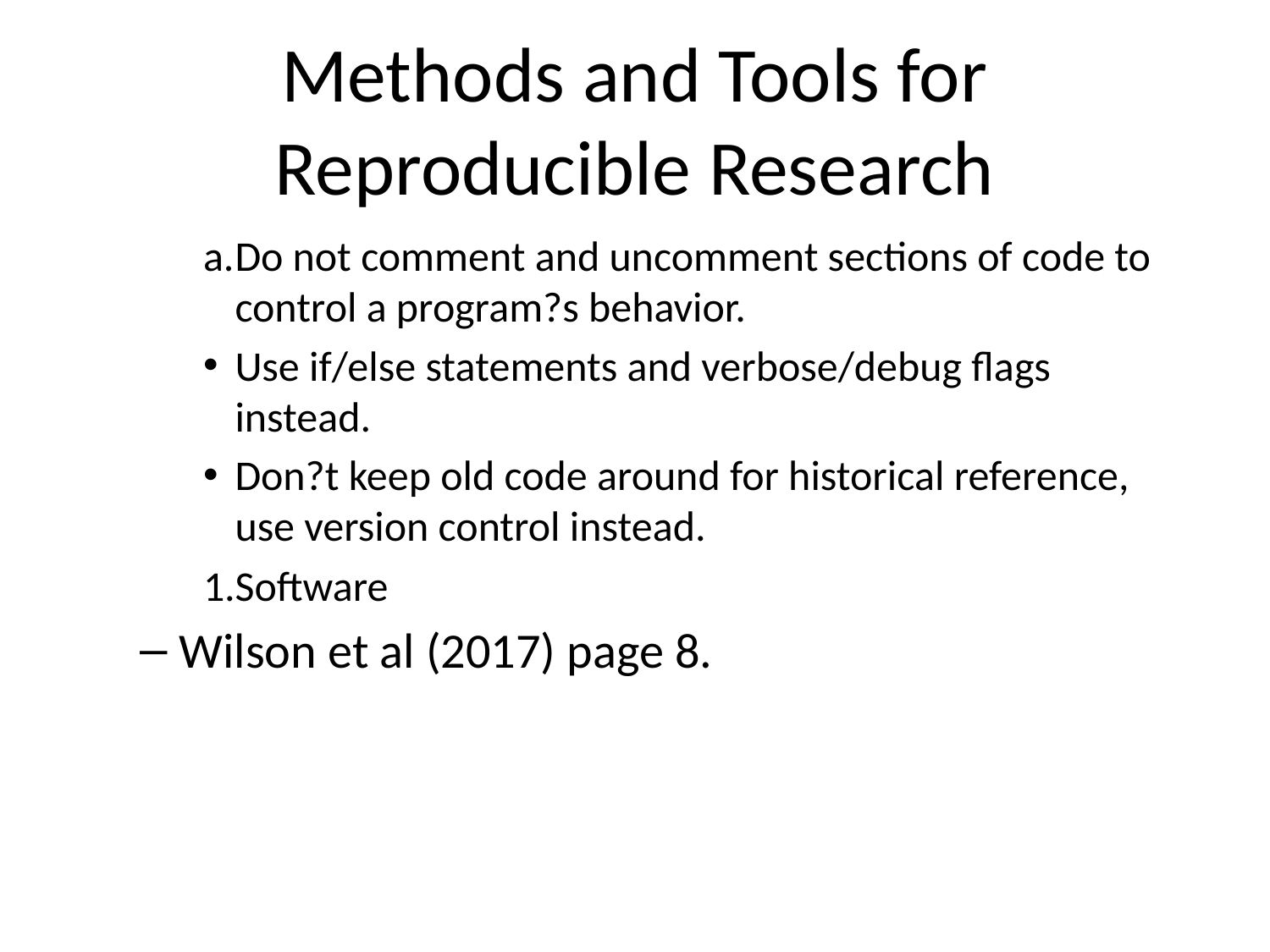

# Methods and Tools for Reproducible Research
Do not comment and uncomment sections of code to control a program?s behavior.
Use if/else statements and verbose/debug flags instead.
Don?t keep old code around for historical reference, use version control instead.
Software
Wilson et al (2017) page 8.